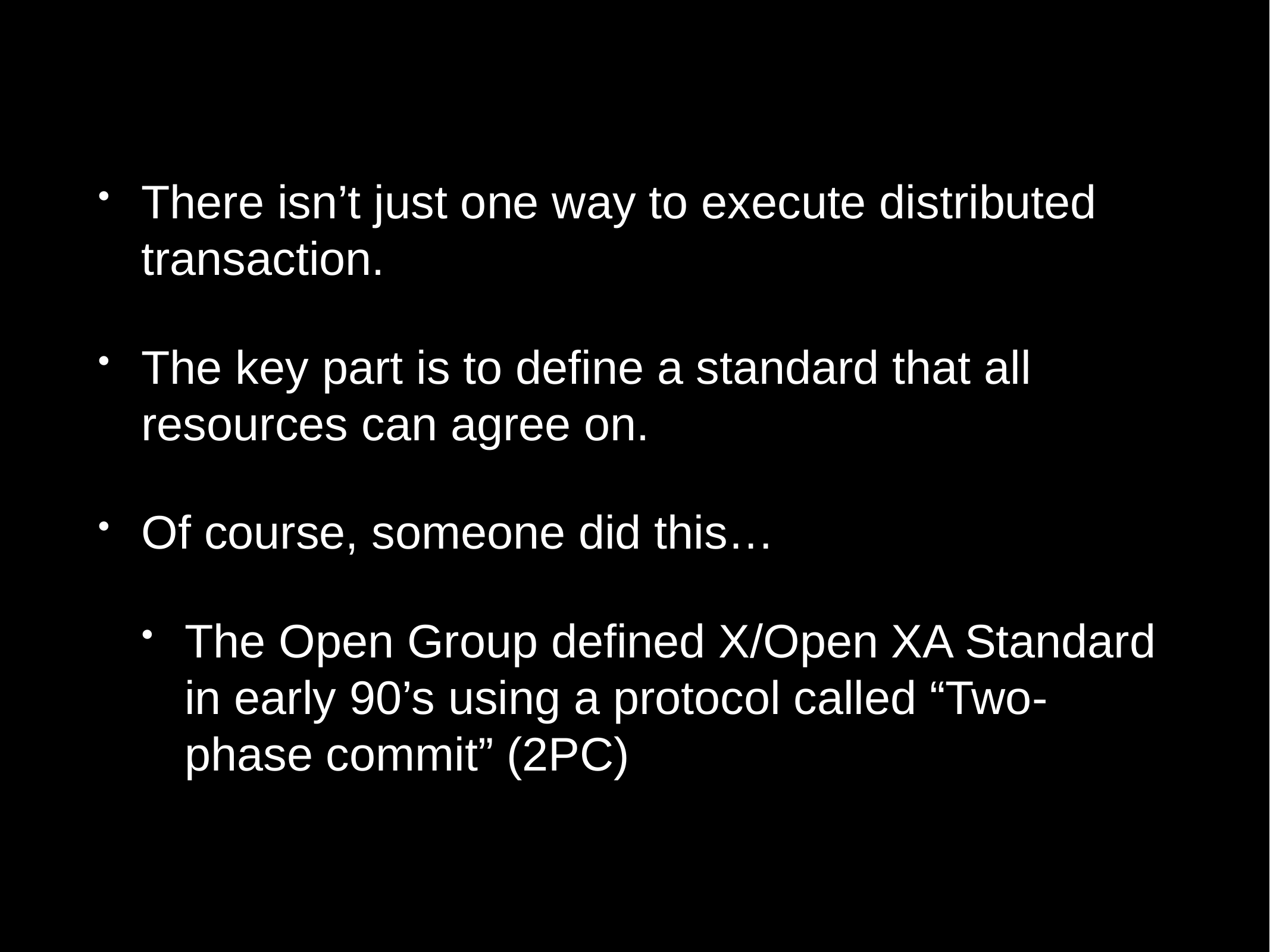

There isn’t just one way to execute distributed transaction.
The key part is to define a standard that all resources can agree on.
Of course, someone did this…
The Open Group defined X/Open XA Standard in early 90’s using a protocol called “Two-phase commit” (2PC)